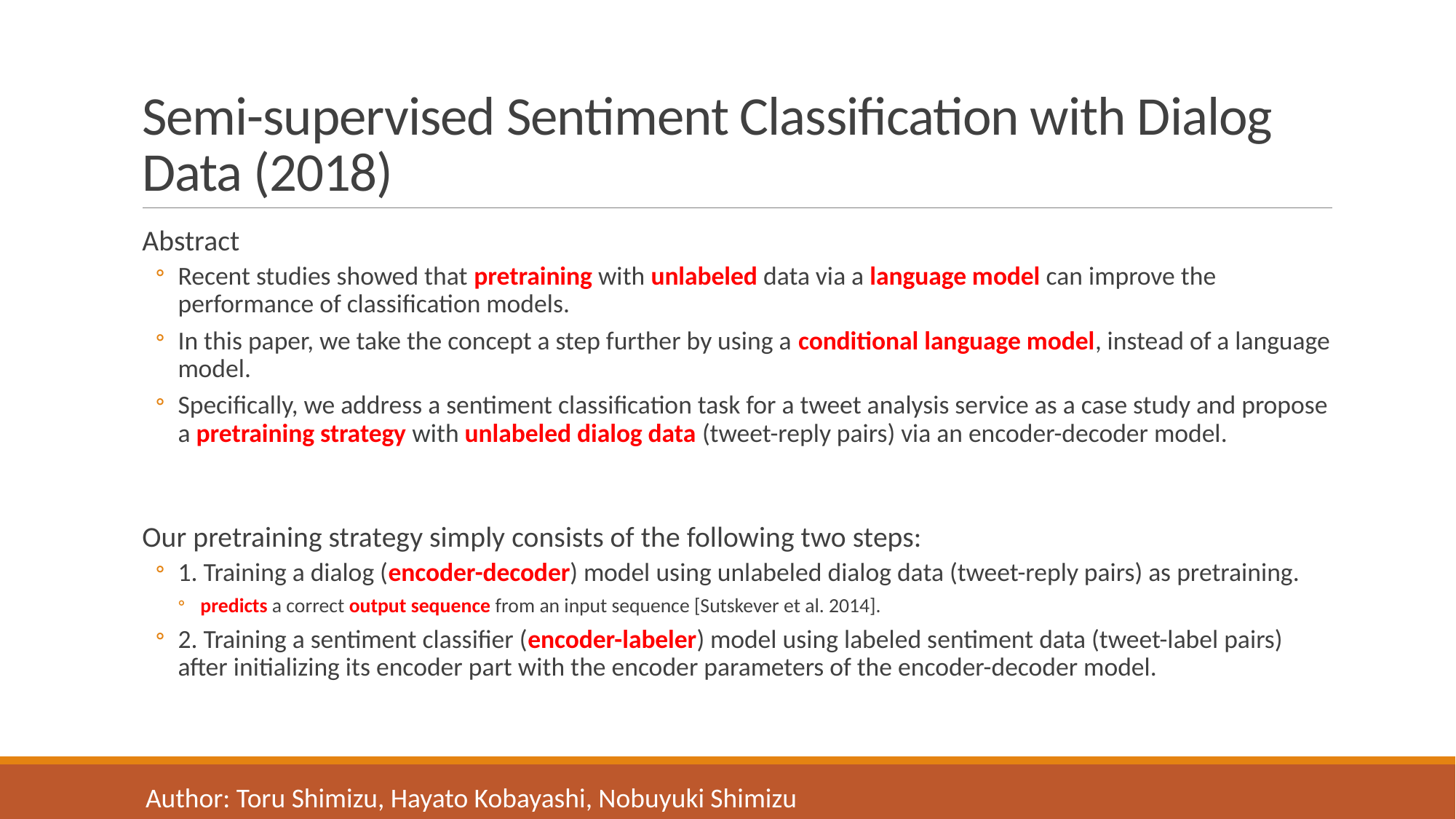

# Semi-supervised Sentiment Classification with Dialog Data (2018)
Abstract
Recent studies showed that pretraining with unlabeled data via a language model can improve the performance of classification models.
In this paper, we take the concept a step further by using a conditional language model, instead of a language model.
Specifically, we address a sentiment classification task for a tweet analysis service as a case study and propose a pretraining strategy with unlabeled dialog data (tweet-reply pairs) via an encoder-decoder model.

Our pretraining strategy simply consists of the following two steps:
1. Training a dialog (encoder-decoder) model using unlabeled dialog data (tweet-reply pairs) as pretraining.
predicts a correct output sequence from an input sequence [Sutskever et al. 2014].
2. Training a sentiment classifier (encoder-labeler) model using labeled sentiment data (tweet-label pairs) after initializing its encoder part with the encoder parameters of the encoder-decoder model.
Author: Toru Shimizu, Hayato Kobayashi, Nobuyuki Shimizu